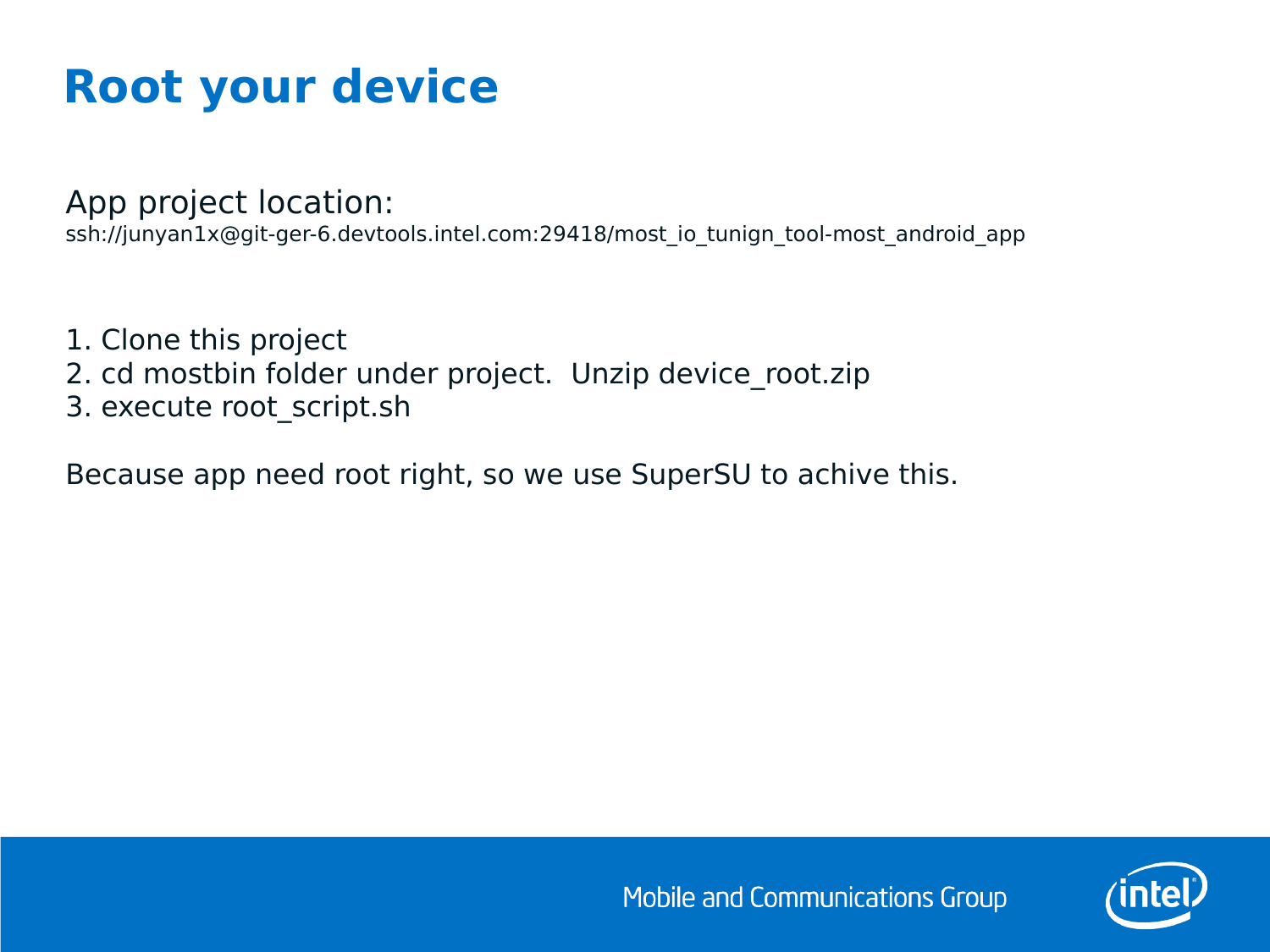

# Root your device
App project location:
ssh://junyan1x@git-ger-6.devtools.intel.com:29418/most_io_tunign_tool-most_android_app

1. Clone this project
2. cd mostbin folder under project.  Unzip device_root.zip
3. execute root_script.sh

Because app need root right, so we use SuperSU to achive this.